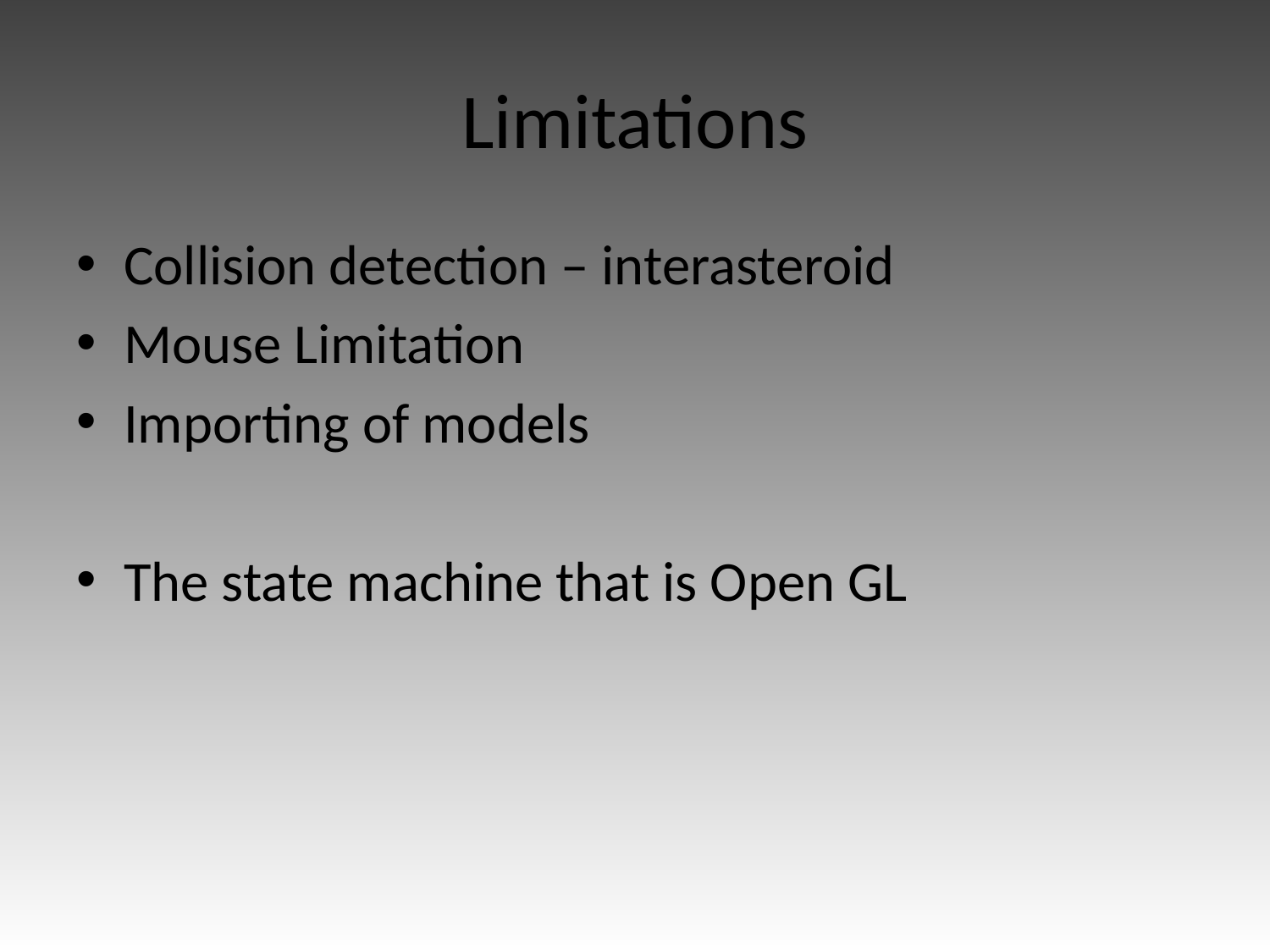

# Limitations
Collision detection – interasteroid
Mouse Limitation
Importing of models

The state machine that is Open GL